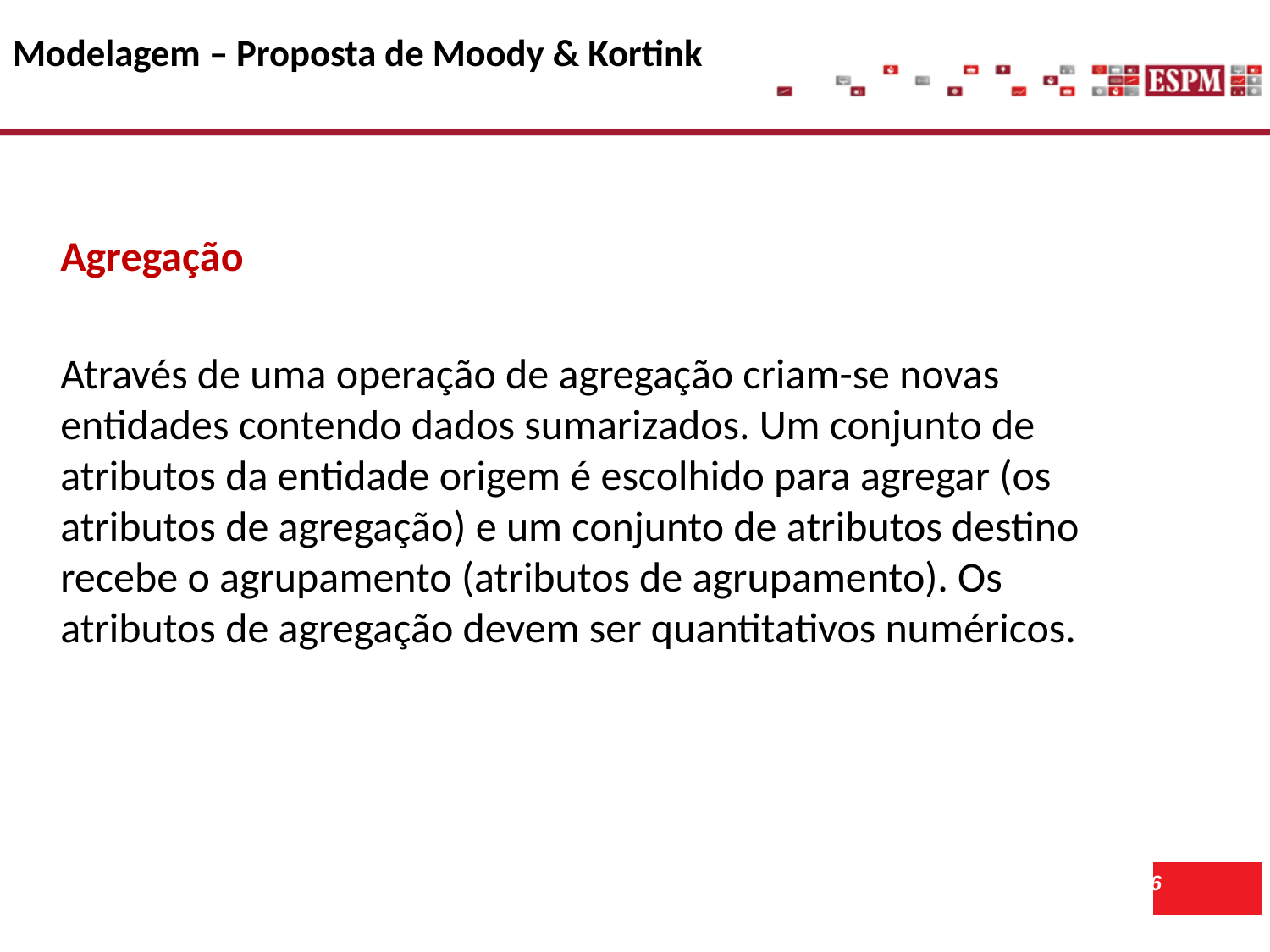

Modelagem – Proposta de Moody & Kortink
	Agregação

	Através de uma operação de agregação criam-se novas entidades contendo dados sumarizados. Um conjunto de atributos da entidade origem é escolhido para agregar (os atributos de agregação) e um conjunto de atributos destino recebe o agrupamento (atributos de agrupamento). Os atributos de agregação devem ser quantitativos numéricos.